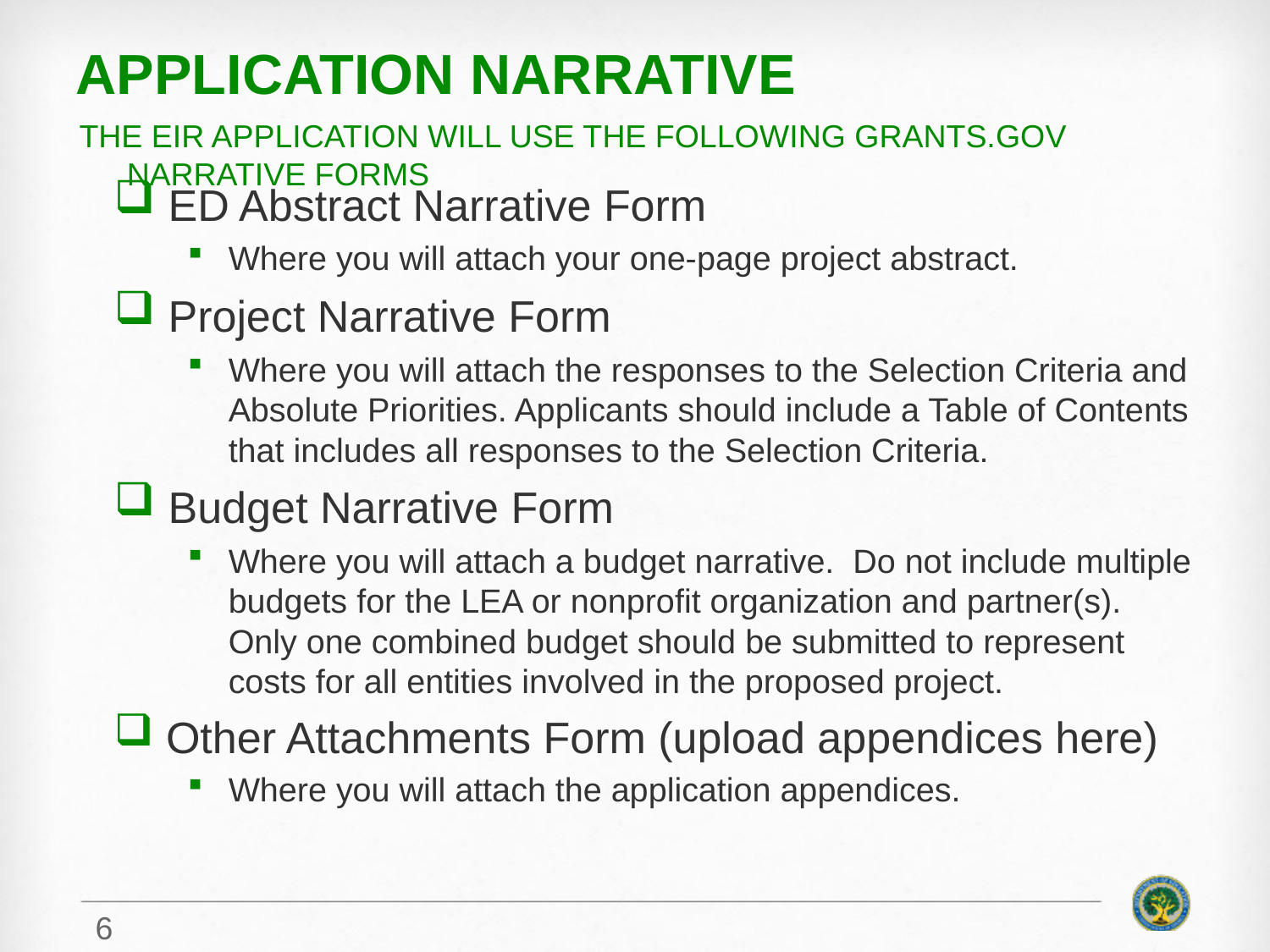

# Application Narrative
The eir application will use the following Grants.gov narrative forms
 ED Abstract Narrative Form
Where you will attach your one-page project abstract.
 Project Narrative Form
Where you will attach the responses to the Selection Criteria and Absolute Priorities. Applicants should include a Table of Contents that includes all responses to the Selection Criteria.
 Budget Narrative Form
Where you will attach a budget narrative.  Do not include multiple budgets for the LEA or nonprofit organization and partner(s).  Only one combined budget should be submitted to represent costs for all entities involved in the proposed project.
 Other Attachments Form (upload appendices here)
Where you will attach the application appendices.

6